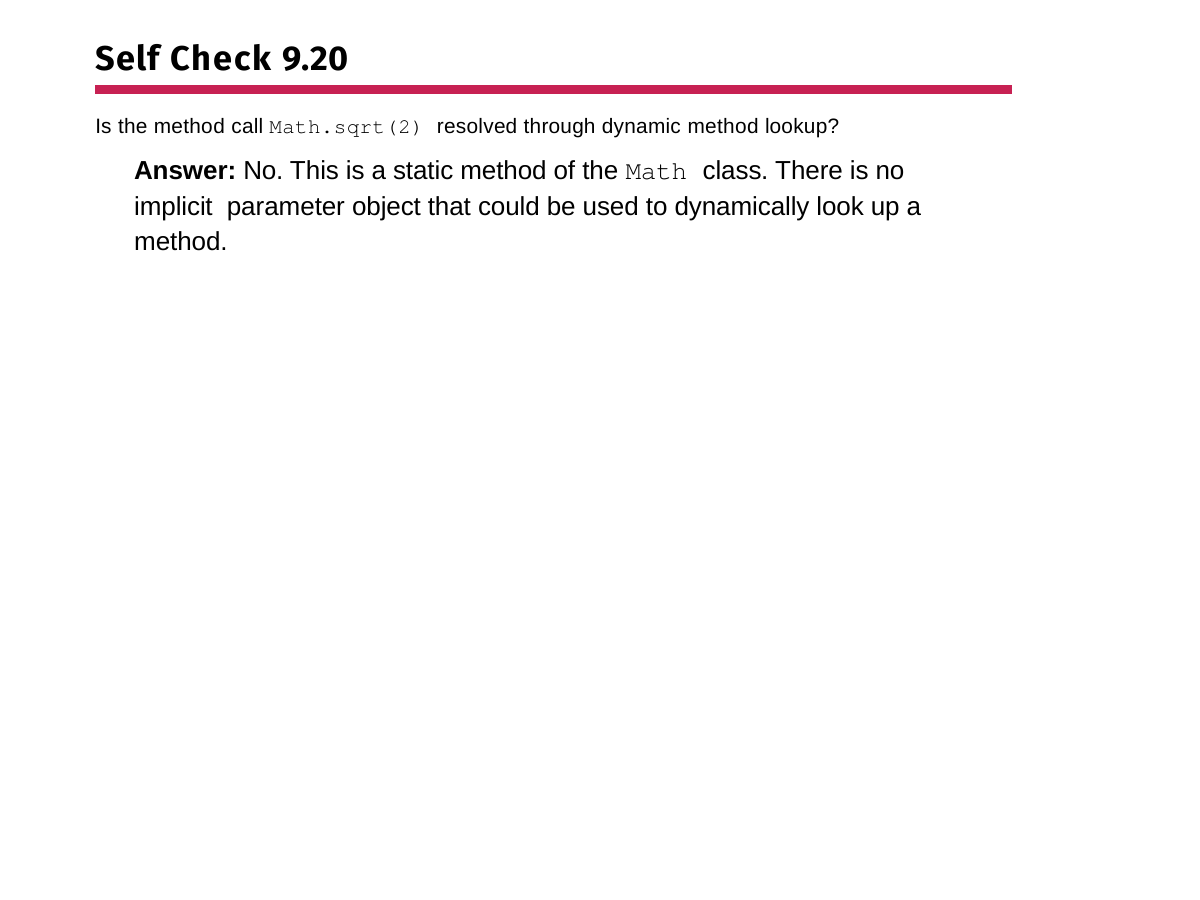

# Self Check 9.20
Is the method call Math.sqrt(2) resolved through dynamic method lookup?
Answer: No. This is a static method of the Math class. There is no implicit  parameter object that could be used to dynamically look up a method.